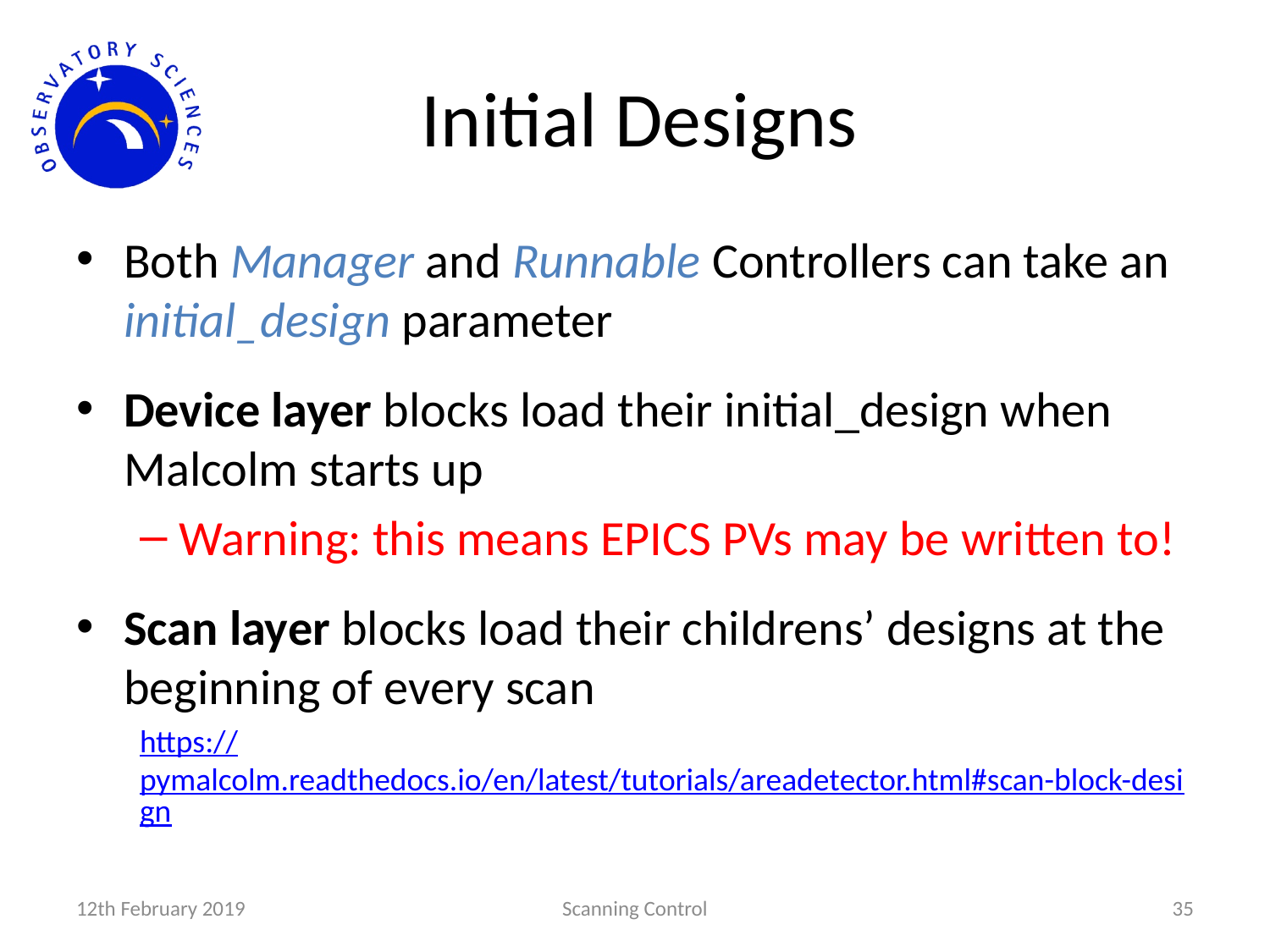

# Initial Designs
Both Manager and Runnable Controllers can take an initial_design parameter
Device layer blocks load their initial_design when Malcolm starts up
Warning: this means EPICS PVs may be written to!
Scan layer blocks load their childrens’ designs at the beginning of every scan
https://pymalcolm.readthedocs.io/en/latest/tutorials/areadetector.html#scan-block-design
12th February 2019
Scanning Control
35